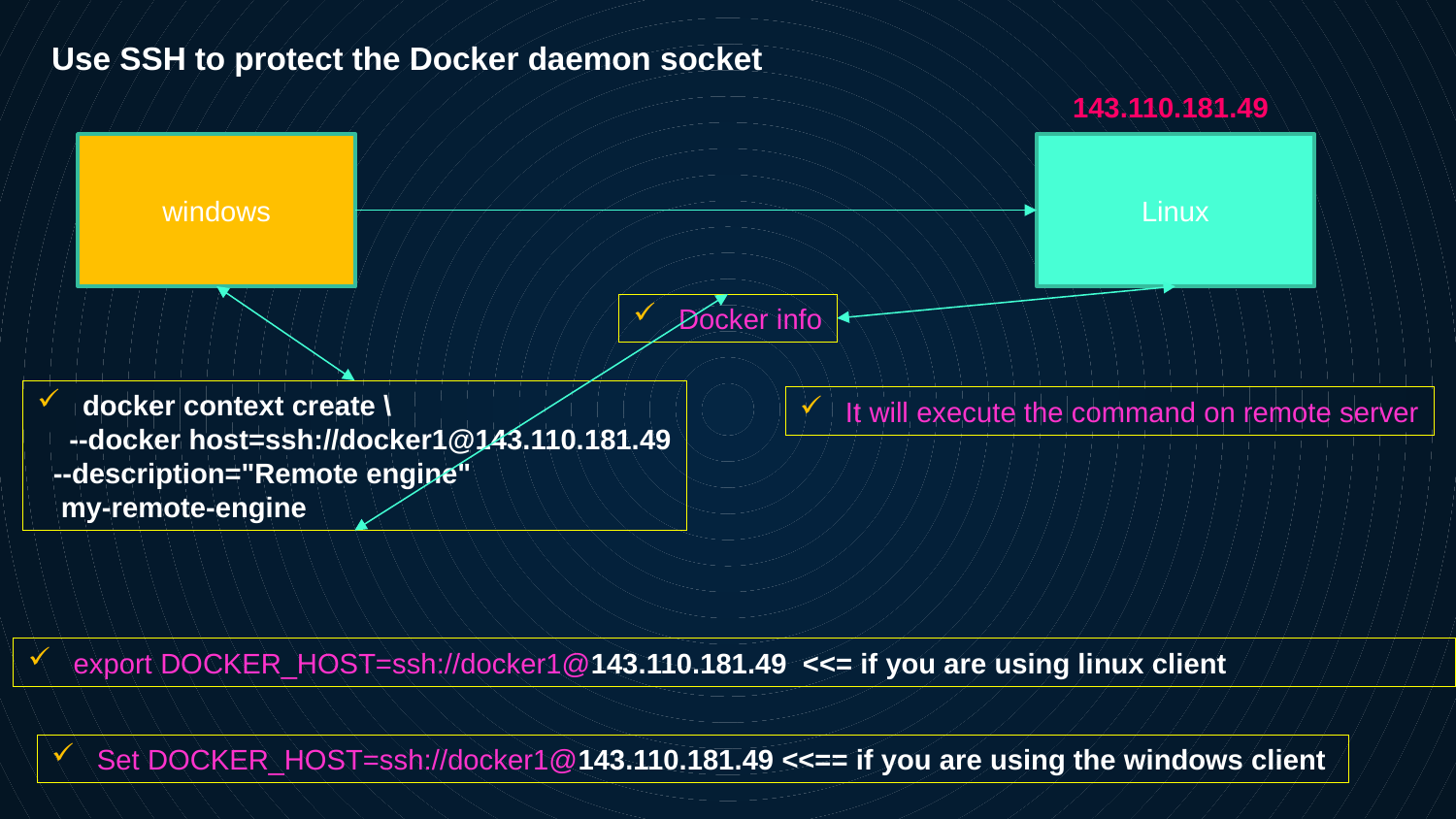

Use SSH to protect the Docker daemon socket
143.110.181.49
windows
Linux
Docker info
docker context create \
    --docker host=ssh://docker1@143.110.181.49
  --description="Remote engine"
   my-remote-engine
It will execute the command on remote server
export DOCKER_HOST=ssh://docker1@143.110.181.49  <<= if you are using linux client
Set DOCKER_HOST=ssh://docker1@143.110.181.49 <<== if you are using the windows client